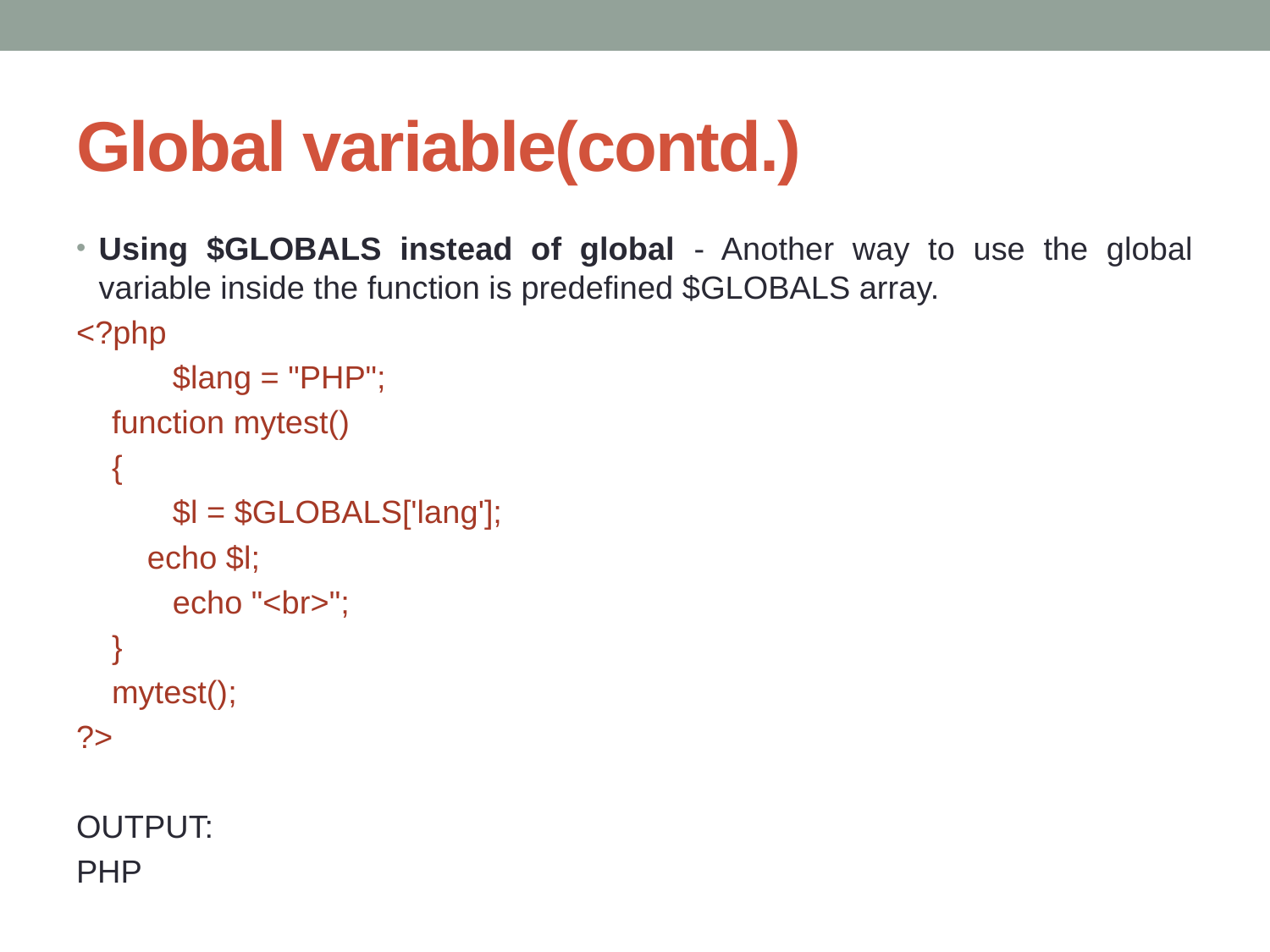

# Global variable(contd.)
Using $GLOBALS instead of global - Another way to use the global variable inside the function is predefined $GLOBALS array.
<?php
	$lang = "PHP";
    function mytest()
    {
		$l = $GLOBALS['lang'];
        echo $l;
		echo "<br>";
    }
    mytest();
?>

OUTPUT:
PHP